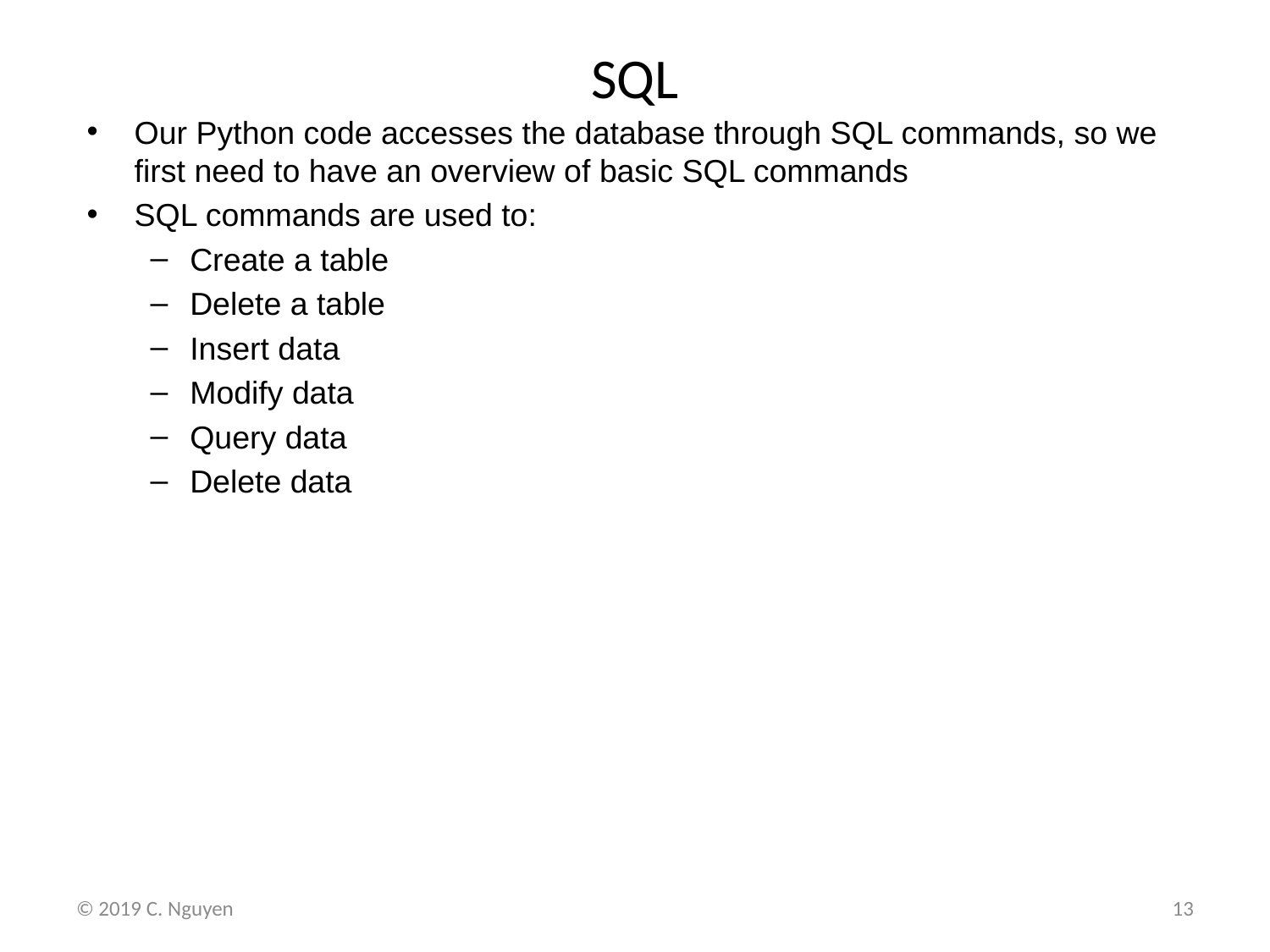

# SQL
Our Python code accesses the database through SQL commands, so we first need to have an overview of basic SQL commands
SQL commands are used to:
Create a table
Delete a table
Insert data
Modify data
Query data
Delete data
© 2019 C. Nguyen
13